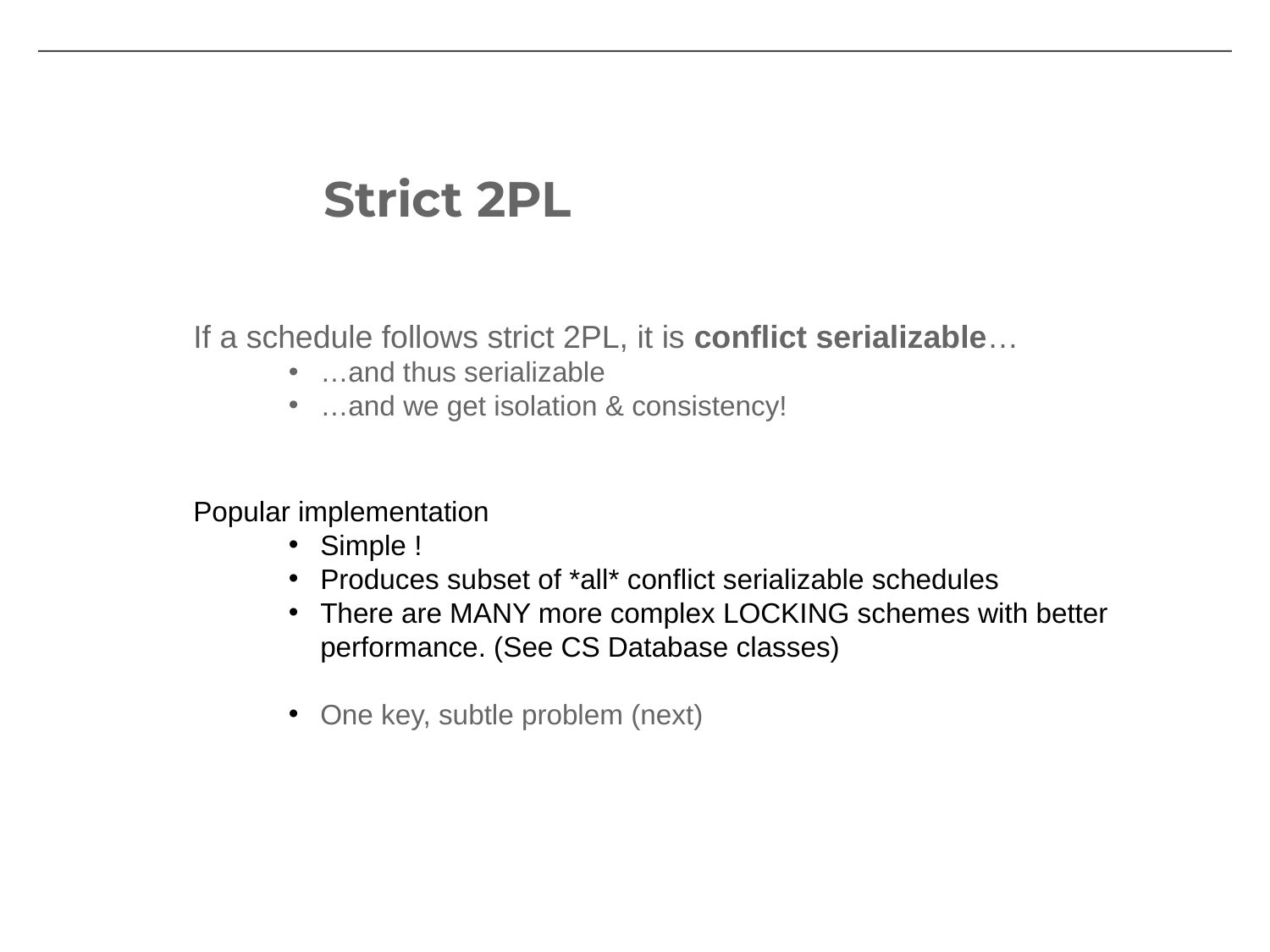

Strict 2PL
If a schedule follows strict 2PL, it is conflict serializable…
…and thus serializable
…and we get isolation & consistency!

Popular implementation
Simple !
Produces subset of *all* conflict serializable schedules
There are MANY more complex LOCKING schemes with better performance. (See CS Database classes)

One key, subtle problem (next)